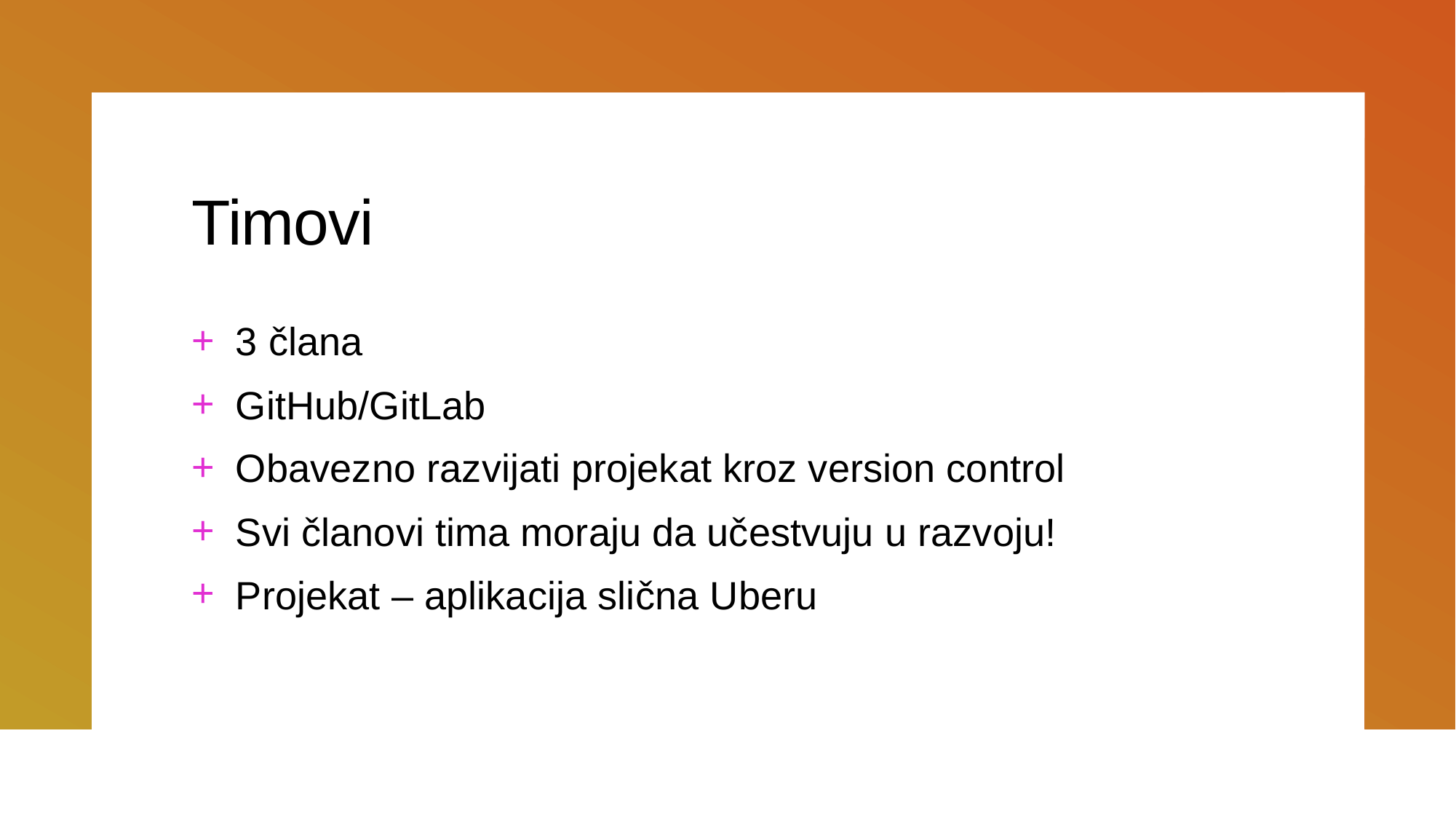

# Timovi
3 člana
GitHub/GitLab
Obavezno razvijati projekat kroz version control
Svi članovi tima moraju da učestvuju u razvoju!
Projekat – aplikacija slična Uberu